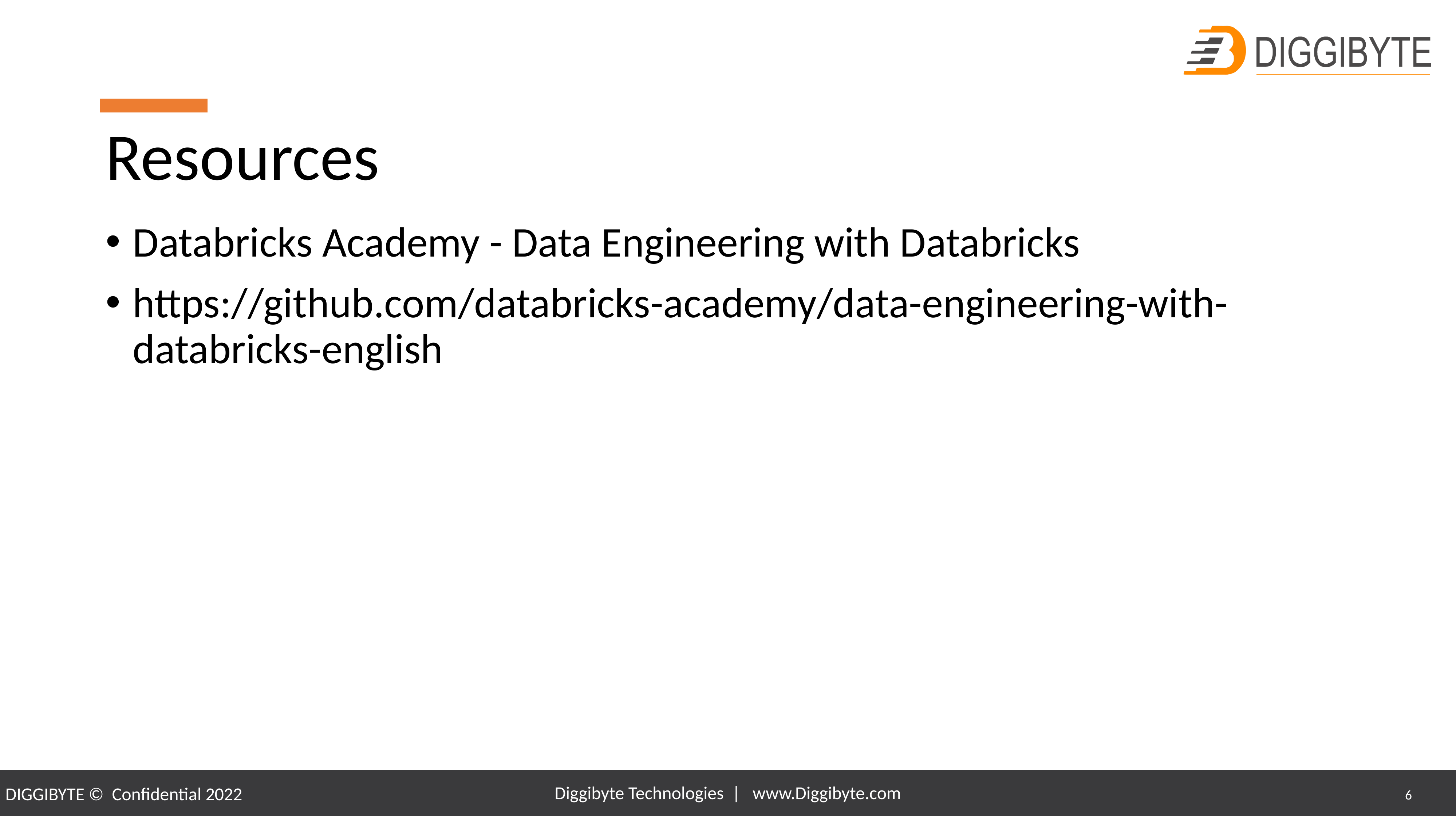

# Resources
Databricks Academy - Data Engineering with Databricks
https://github.com/databricks-academy/data-engineering-with-databricks-english
Diggibyte Technologies  |   www.Diggibyte.com
6